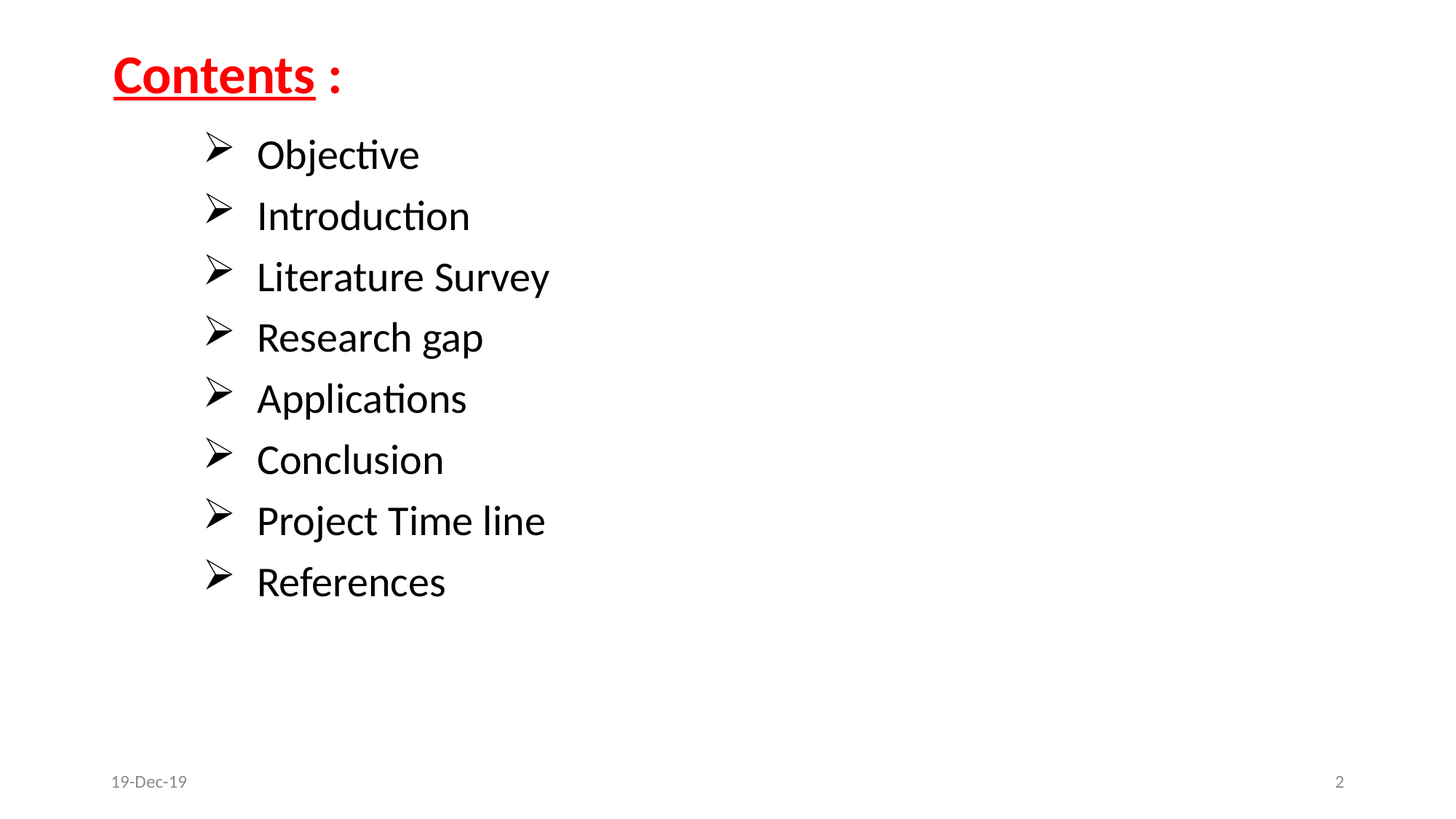

Contents :
Objective
Introduction
Literature Survey
Research gap
Applications
Conclusion
Project Time line
References

19-Dec-19
2